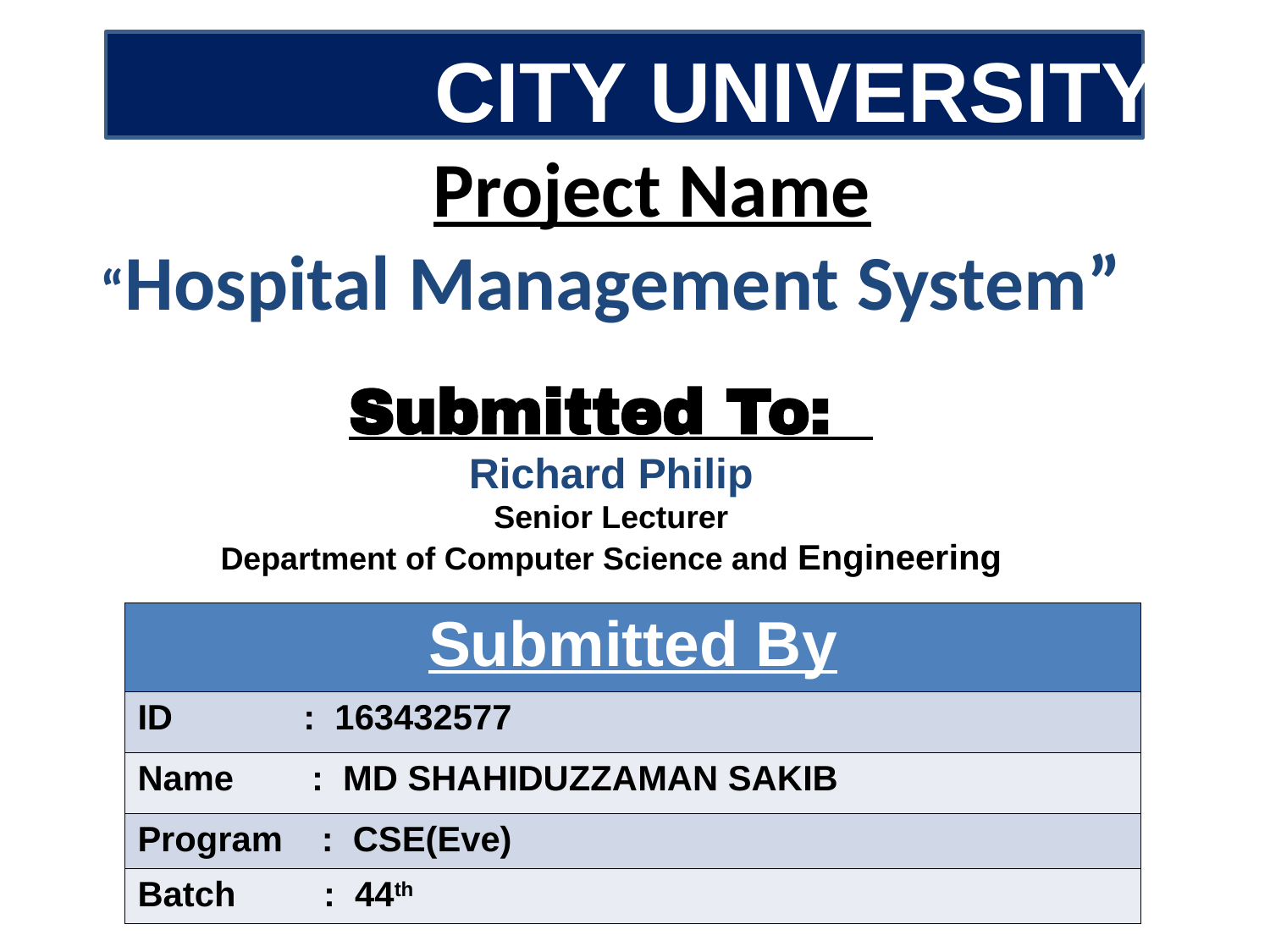

CITY UNIVERSITY
           Project Name
“Hospital Management System”

Submitted To:
Richard Philip
Senior Lecturer
Department of Computer Science and Engineering

| Submitted By |
| --- |
| ID : 163432577 |
| Name : MD SHAHIDUZZAMAN SAKIB |
| Program : CSE(Eve) |
| Batch : 44th |